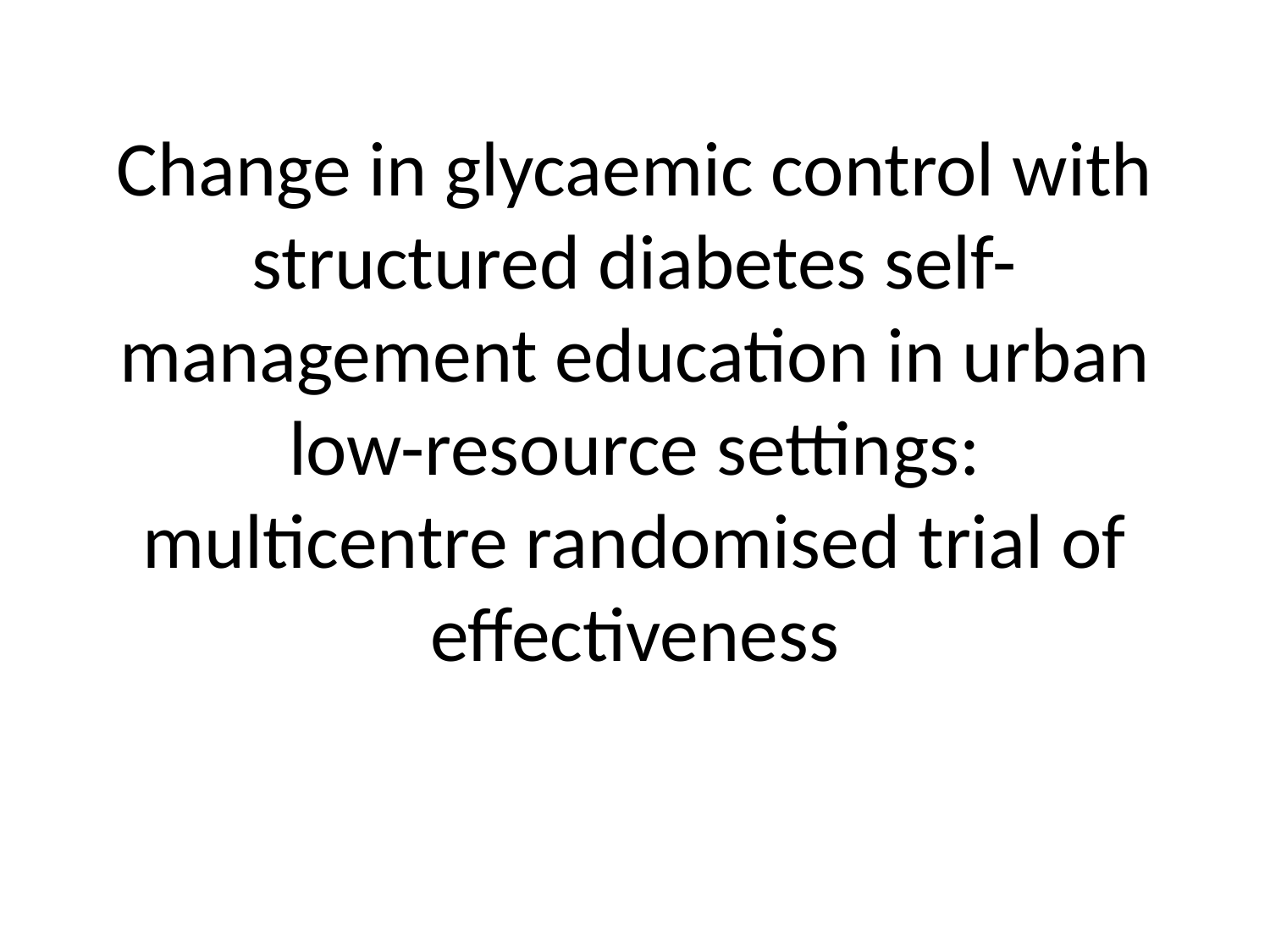

# Change in glycaemic control with structured diabetes self-management education in urban low-resource settings: multicentre randomised trial of effectiveness